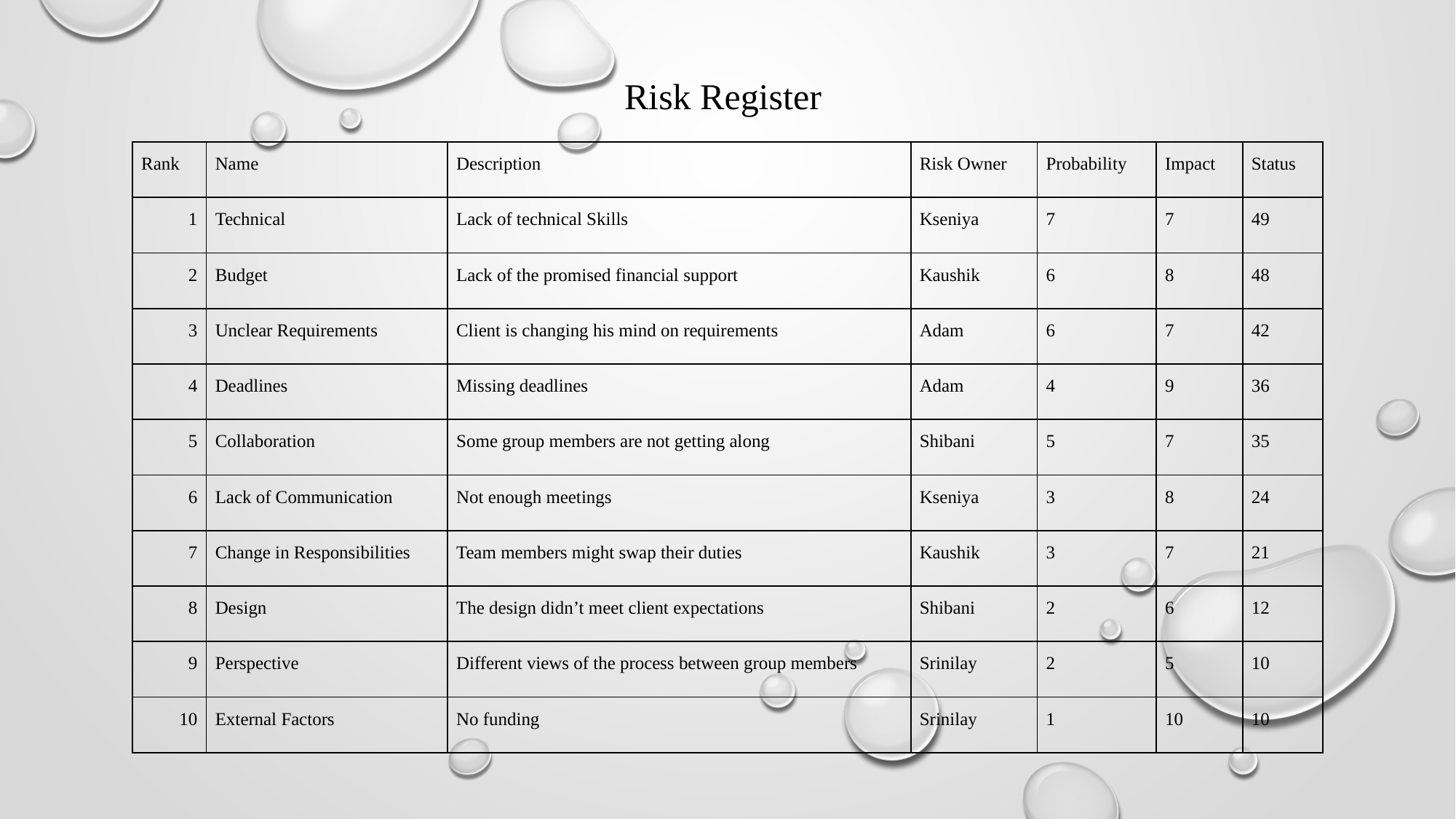

# Risk Register
| Rank | Name | Description | Risk Owner | Probability | Impact | Status |
| --- | --- | --- | --- | --- | --- | --- |
| 1 | Technical | Lack of technical Skills | Kseniya | 7 | 7 | 49 |
| 2 | Budget | Lack of the promised financial support | Kaushik | 6 | 8 | 48 |
| 3 | Unclear Requirements | Client is changing his mind on requirements | Adam | 6 | 7 | 42 |
| 4 | Deadlines | Missing deadlines | Adam | 4 | 9 | 36 |
| 5 | Collaboration | Some group members are not getting along | Shibani | 5 | 7 | 35 |
| 6 | Lack of Communication | Not enough meetings | Kseniya | 3 | 8 | 24 |
| 7 | Change in Responsibilities | Team members might swap their duties | Kaushik | 3 | 7 | 21 |
| 8 | Design | The design didn’t meet client expectations | Shibani | 2 | 6 | 12 |
| 9 | Perspective | Different views of the process between group members | Srinilay | 2 | 5 | 10 |
| 10 | External Factors | No funding | Srinilay | 1 | 10 | 10 |